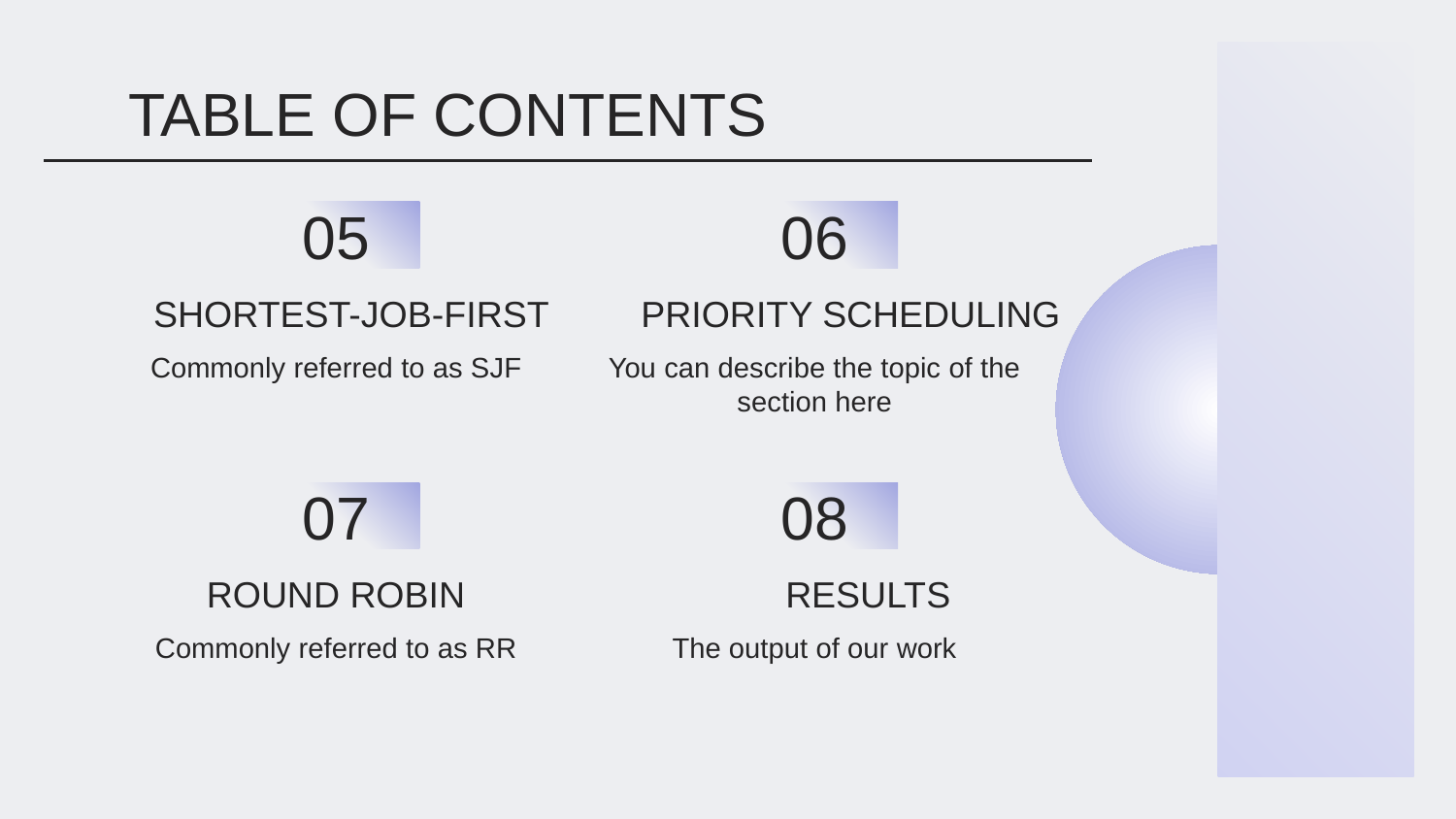

TABLE OF CONTENTS
# 05
06

SHORTEST-JOB-FIRST
PRIORITY SCHEDULING

Commonly referred to as SJF
You can describe the topic of the section here
07
08
ROUND ROBIN
RESULTS
Commonly referred to as RR
The output of our work